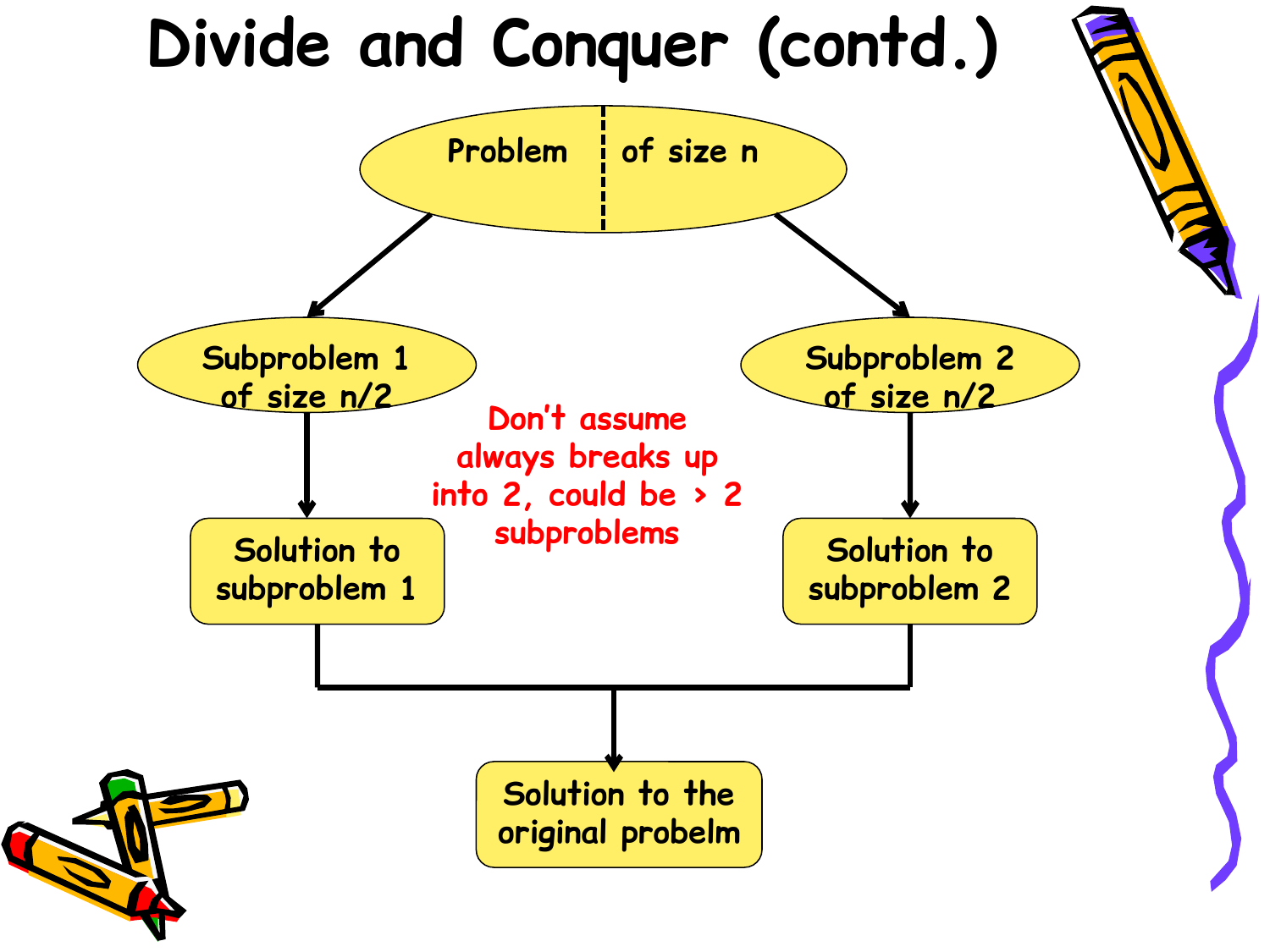

# Divide and Conquer (contd.)

Problem    of size n
Subproblem 1 of size n/2
Subproblem 2 of size n/2
Don’t assume
always breaks up
into 2, could be > 2
subproblems
Solution to subproblem 1
Solution to subproblem 2
Solution to the original probelm